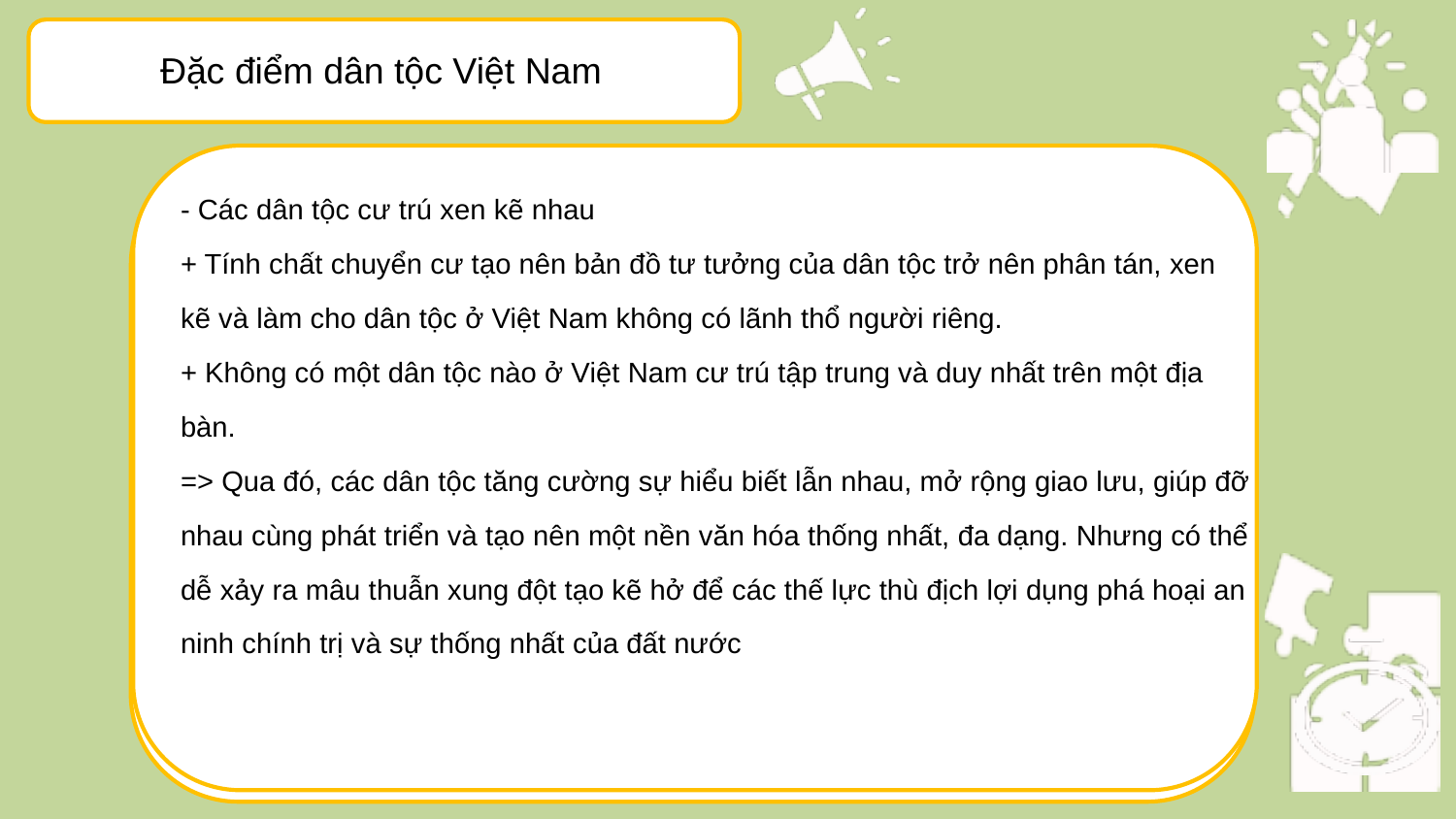

Đặc điểm dân tộc Việt Nam

- Các dân tộc cư trú xen kẽ nhau
+ Tính chất chuyển cư tạo nên bản đồ tư tưởng của dân tộc trở nên phân tán, xen kẽ và làm cho dân tộc ở Việt Nam không có lãnh thổ người riêng.
+ Không có một dân tộc nào ở Việt Nam cư trú tập trung và duy nhất trên một địa bàn.
=> Qua đó, các dân tộc tăng cường sự hiểu biết lẫn nhau, mở rộng giao lưu, giúp đỡ nhau cùng phát triển và tạo nên một nền văn hóa thống nhất, đa dạng. Nhưng có thể dễ xảy ra mâu thuẫn xung đột tạo kẽ hở để các thế lực thù địch lợi dụng phá hoại an ninh chính trị và sự thống nhất của đất nước

- Có sự chênh lệch về số dân giữa các tộc người:
+ Việt Nam có 54 dân tộc trong đó dân tộc Kinh chiếm 85,7% dân số cả nước, 53 dân tộc thiểu số chiếm 14,3% dân số.
+ Tỷ lệ số dân giữa các dân tộc cũng không đồng đều, có dân tộc với số dân lớn hơn 1 triệu người nhưng có dân tộc với số dân chỉ vài ba trăm
+ Do vậy việc phát triển số dân hợp lý cho các dân tộc thiểu số, đặc biệt đối với những dân tộc thiểu số rất ít người đang được Đảng và Nhà nước Việt Nam có chính sách quan tâm đặc biệt